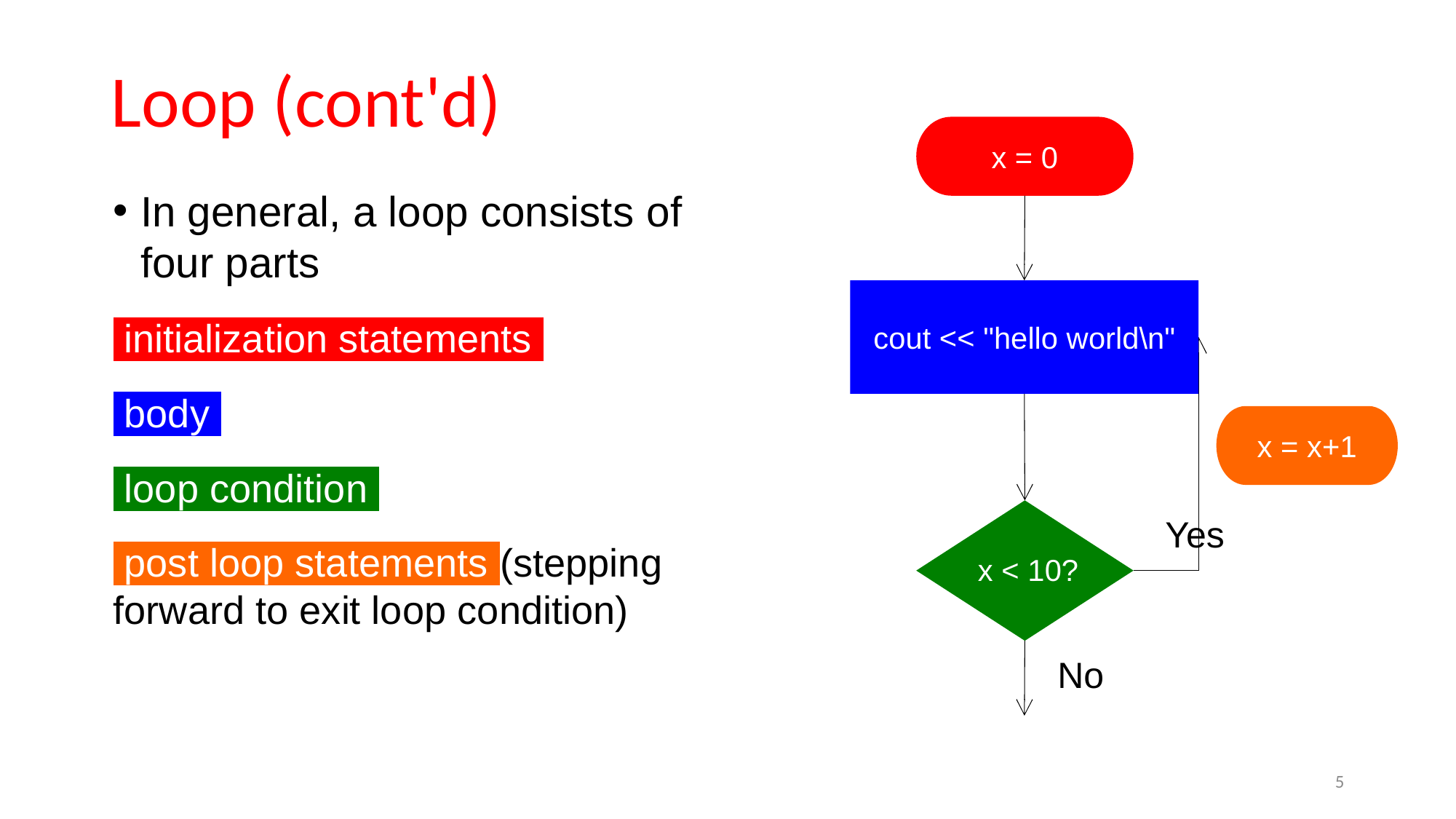

# Loop (cont'd)
x = 0
In general, a loop consists of four parts
 initialization statements .
 body ..
 loop condition .
 post loop statements (stepping forward to exit loop condition)
cout << "hello world\n"
x = x+1

Yes
x < 10?
No
5